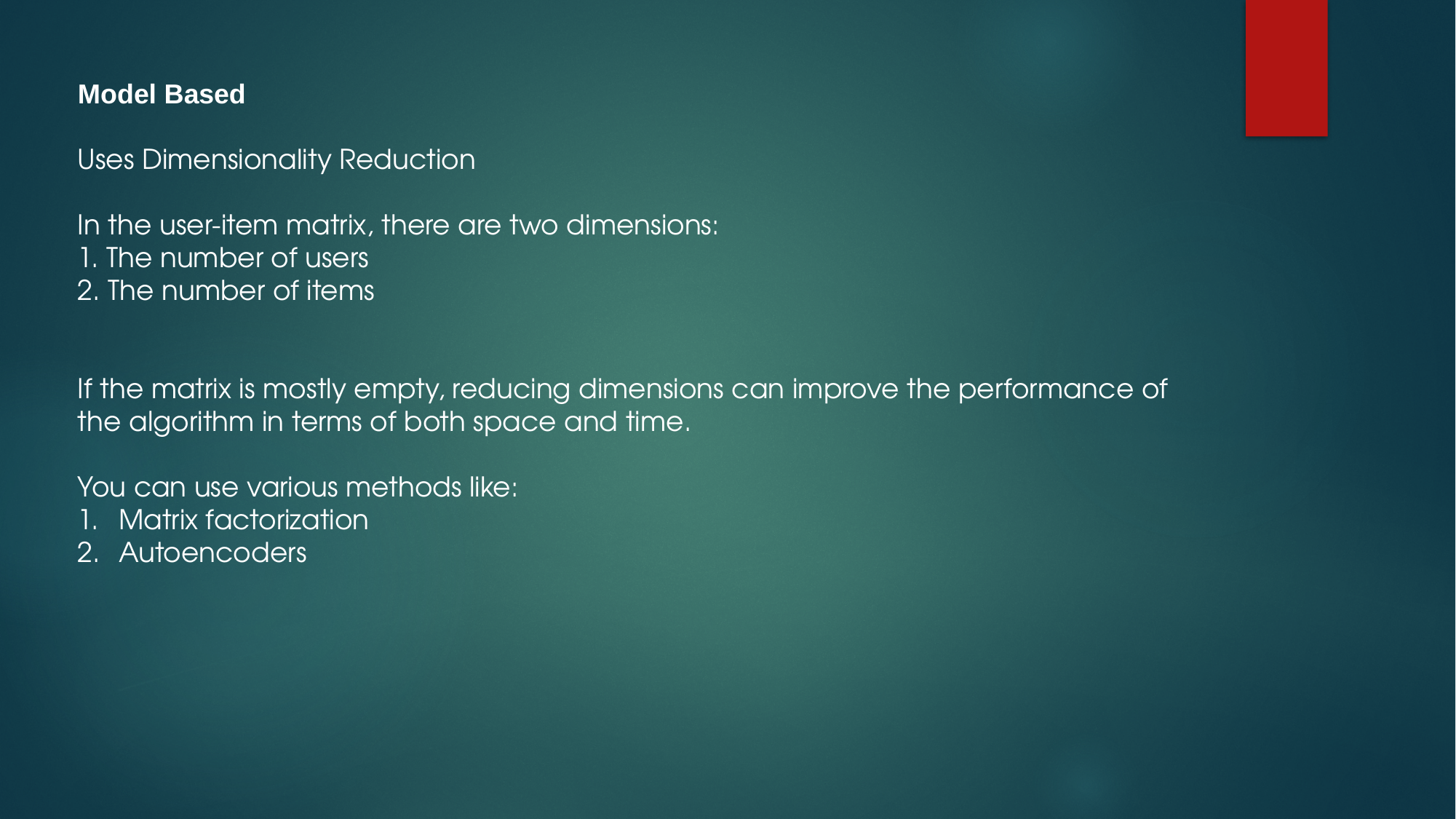

Model Based

Uses Dimensionality Reduction

In the user-item matrix, there are two dimensions:
1. The number of users
2. The number of items

If the matrix is mostly empty, reducing dimensions can improve the performance of the algorithm in terms of both space and time.

You can use various methods like:
Matrix factorization
Autoencoders